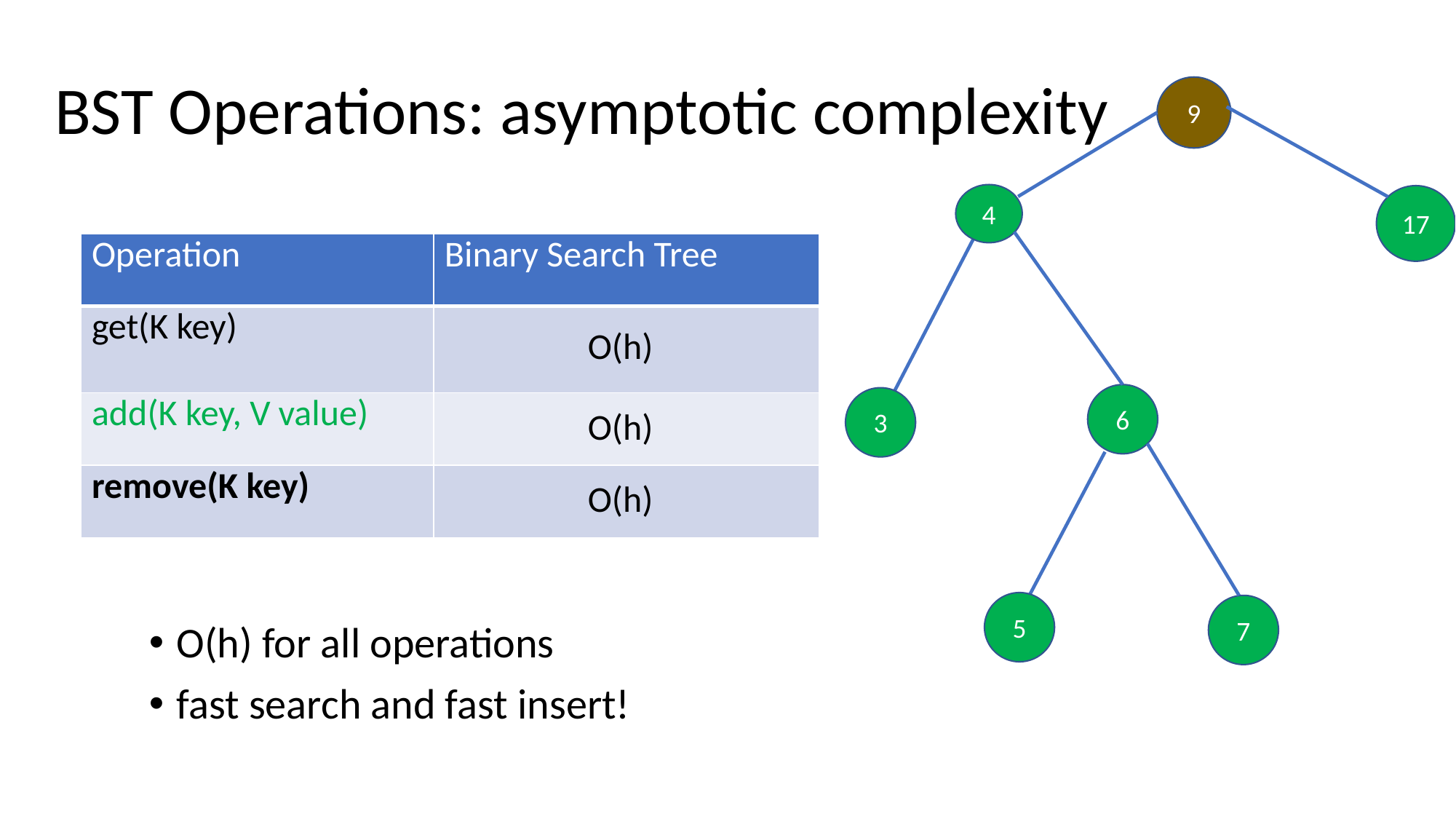

# BST Operations: asymptotic complexity
9
4
17
| Operation | Binary Search Tree |
| --- | --- |
| get(K key) |  |
| add(K key, V value) |  |
| remove(K key) |  |
O(h)
6
3
O(h)
O(h)
5
7
O(h) for all operations
fast search and fast insert!